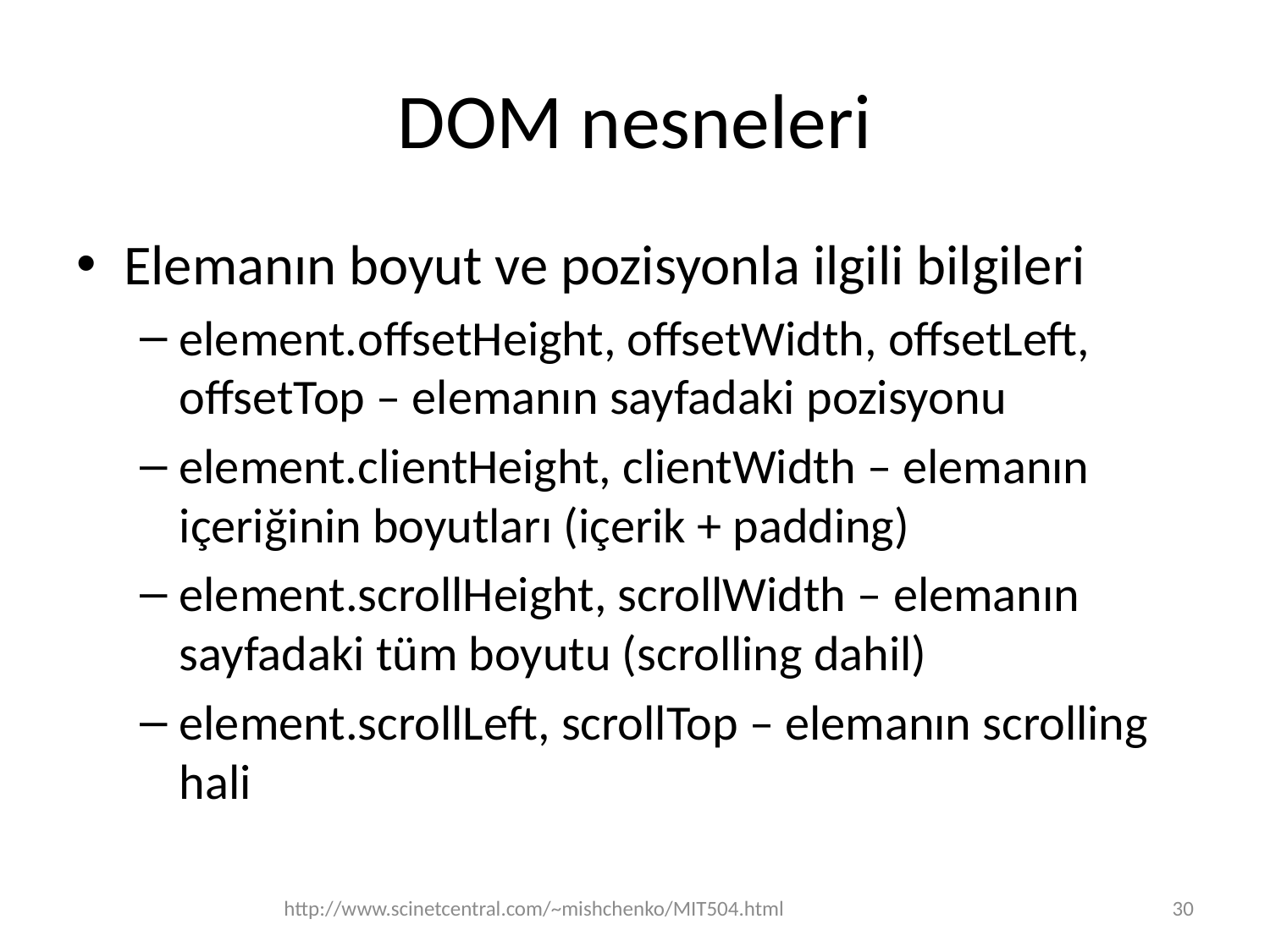

# DOM nesneleri
Elemanın boyut ve pozisyonla ilgili bilgileri
element.offsetHeight, offsetWidth, offsetLeft, offsetTop – elemanın sayfadaki pozisyonu
element.clientHeight, clientWidth – elemanın içeriğinin boyutları (içerik + padding)
element.scrollHeight, scrollWidth – elemanın sayfadaki tüm boyutu (scrolling dahil)
element.scrollLeft, scrollTop – elemanın scrolling hali

http://www.scinetcentral.com/~mishchenko/MIT504.html
30